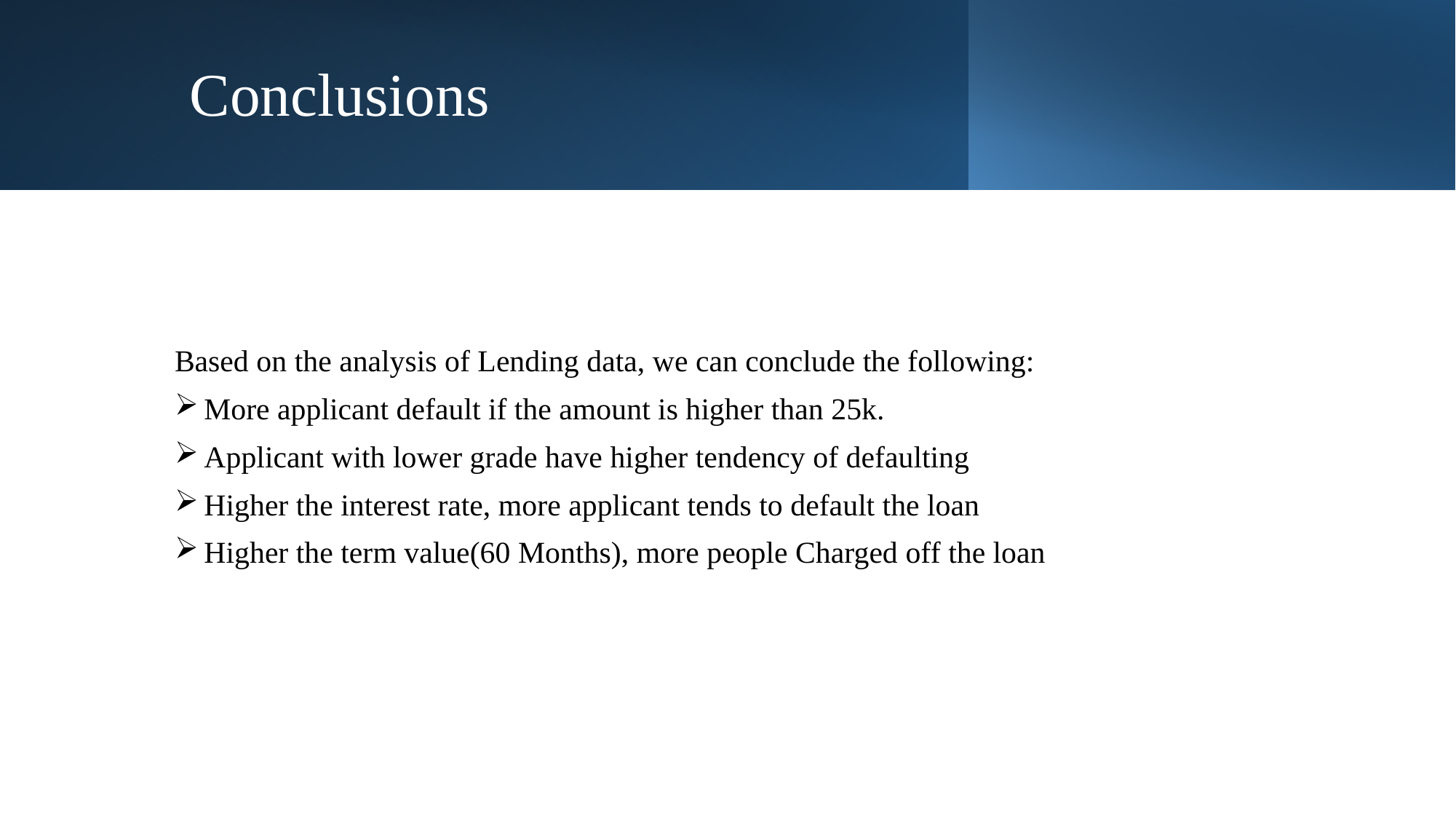

# Conclusions
Based on the analysis of Lending data, we can conclude the following:
More applicant default if the amount is higher than 25k.
Applicant with lower grade have higher tendency of defaulting
Higher the interest rate, more applicant tends to default the loan
Higher the term value(60 Months), more people Charged off the loan